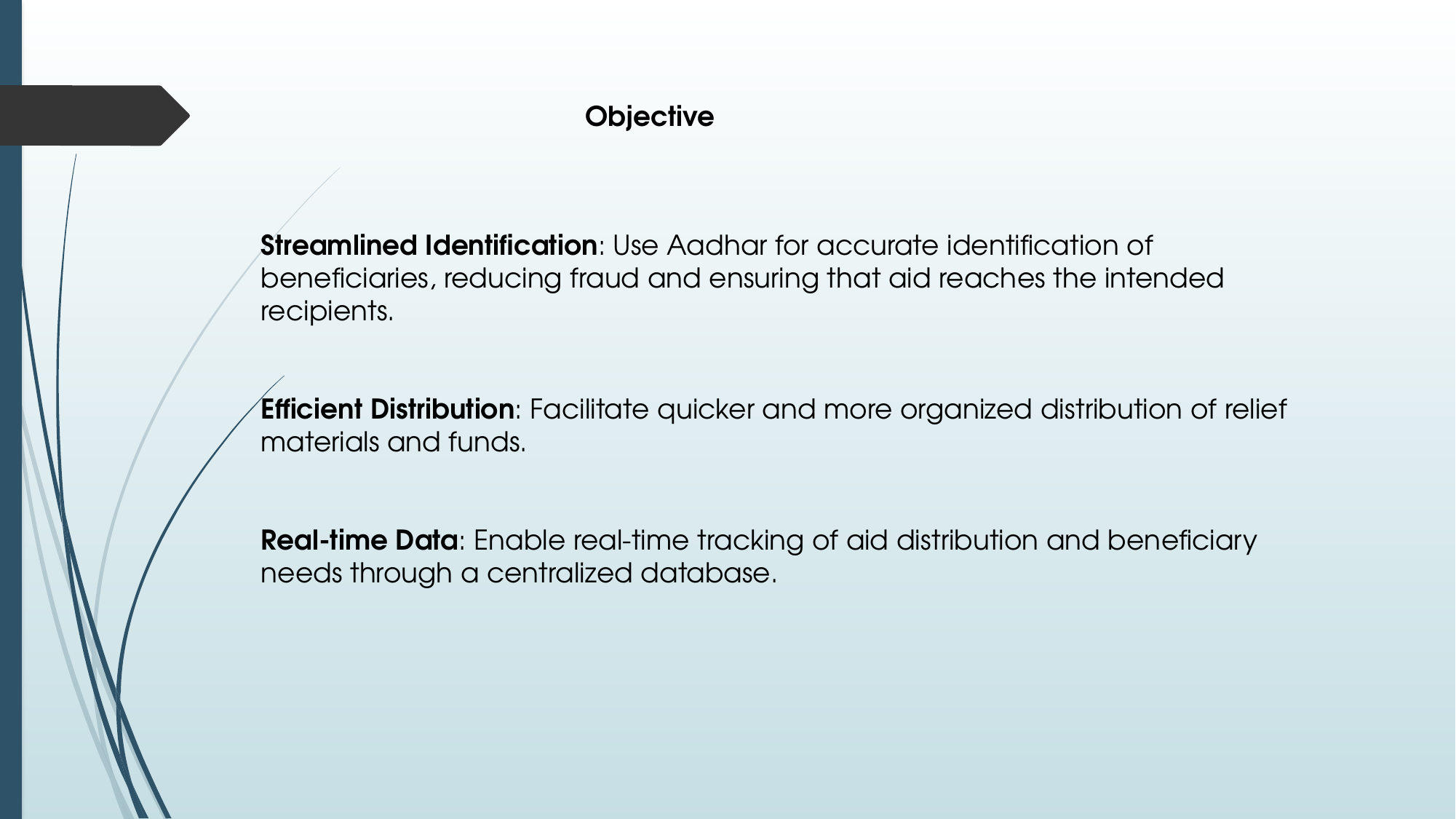

Objective
Streamlined Identification: Use Aadhar for accurate identification of beneficiaries, reducing fraud and ensuring that aid reaches the intended recipients.

Efficient Distribution: Facilitate quicker and more organized distribution of relief materials and funds.

Real-time Data: Enable real-time tracking of aid distribution and beneficiary needs through a centralized database.